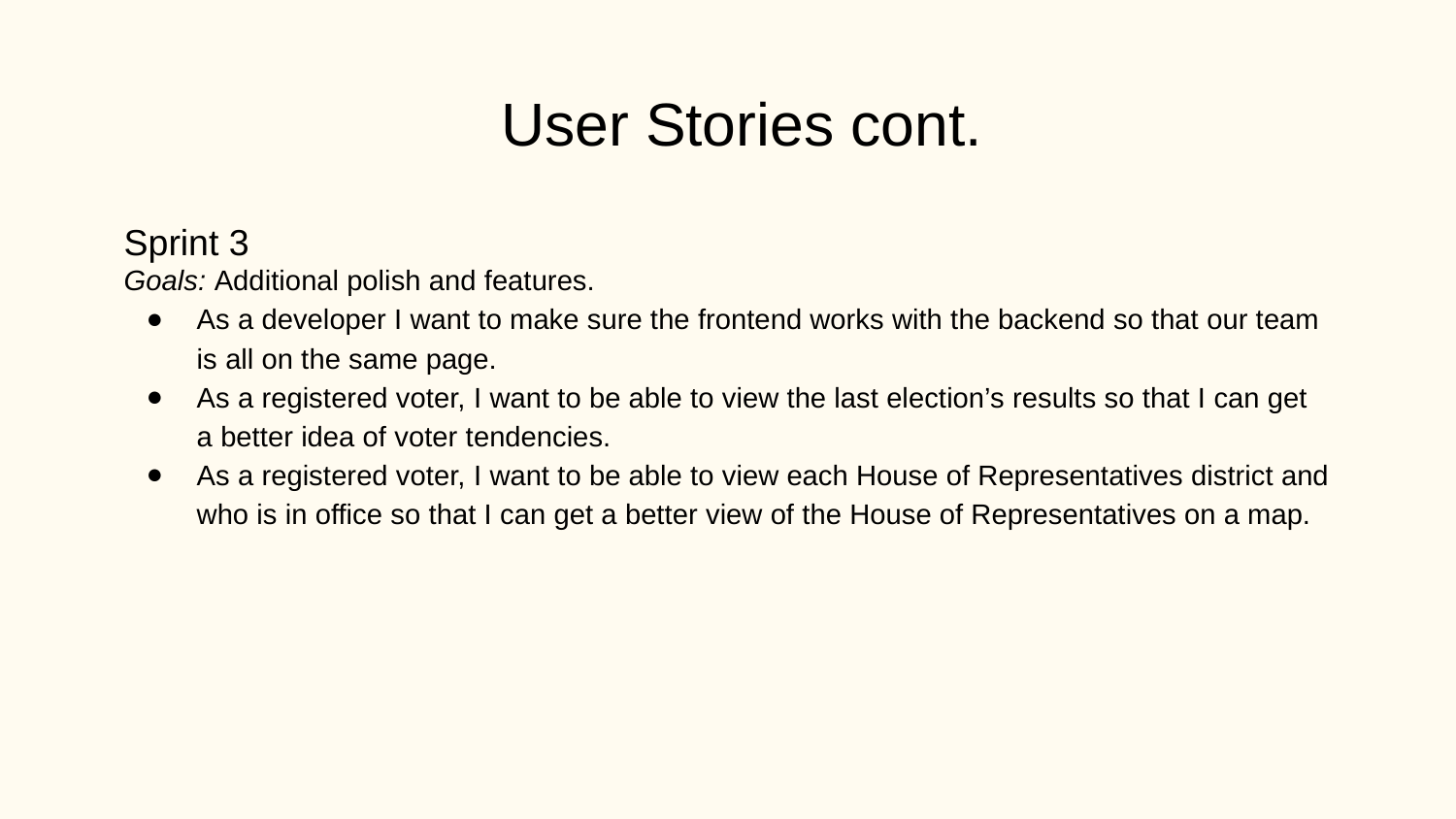

# User Stories cont.
Sprint 3
Goals: Additional polish and features.
As a developer I want to make sure the frontend works with the backend so that our team is all on the same page.
As a registered voter, I want to be able to view the last election’s results so that I can get a better idea of voter tendencies.
As a registered voter, I want to be able to view each House of Representatives district and who is in office so that I can get a better view of the House of Representatives on a map.